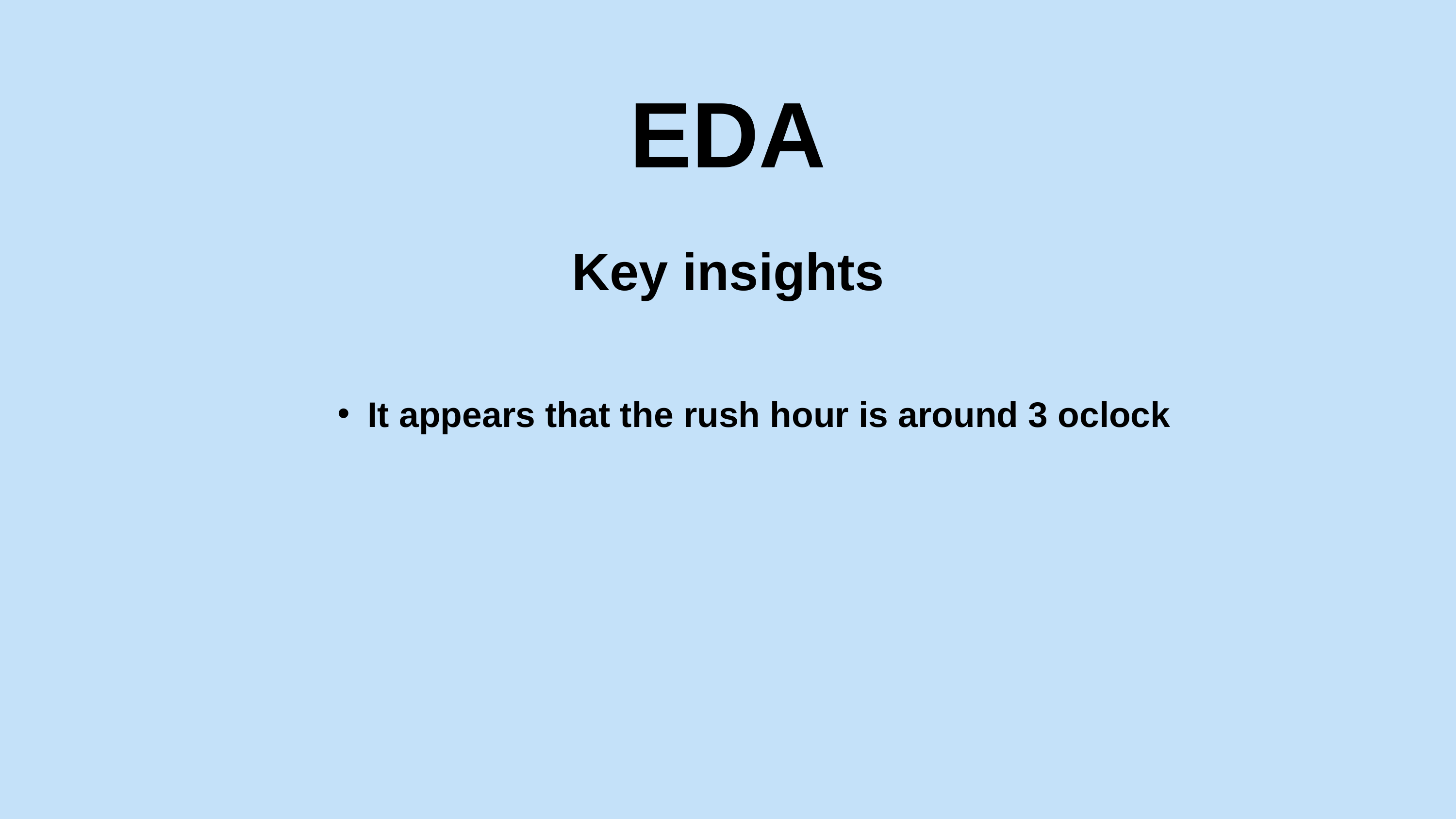

EDA
Key insights
It appears that the rush hour is around 3 oclock